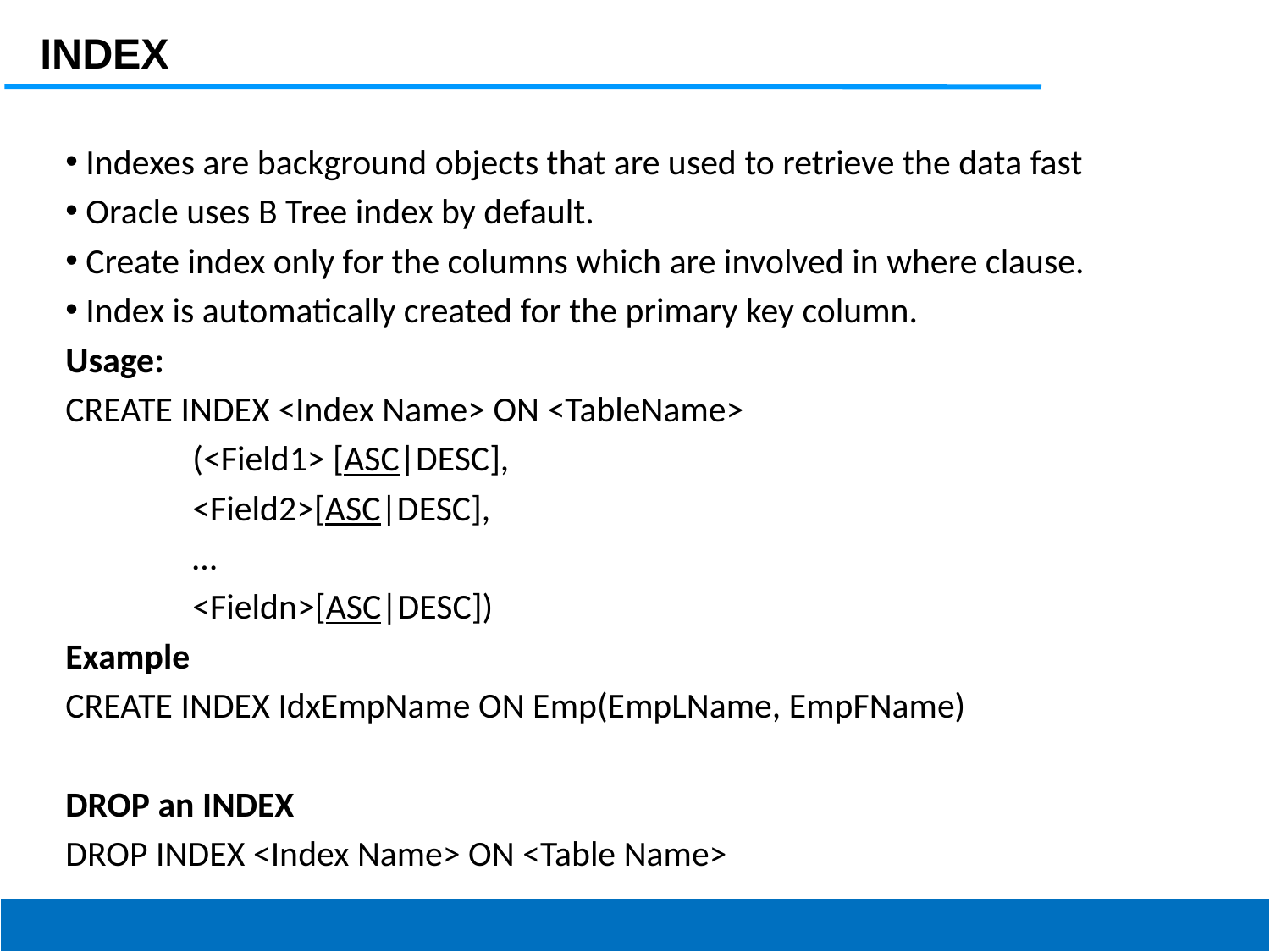

INDEX

 Indexes are background objects that are used to retrieve the data fast
 Oracle uses B Tree index by default.
 Create index only for the columns which are involved in where clause.
 Index is automatically created for the primary key column.
Usage:
CREATE INDEX <Index Name> ON <TableName>
	(<Field1> [ASC|DESC],
	<Field2>[ASC|DESC],
	…
	<Fieldn>[ASC|DESC])
Example
CREATE INDEX IdxEmpName ON Emp(EmpLName, EmpFName)

DROP an INDEX
DROP INDEX <Index Name> ON <Table Name>